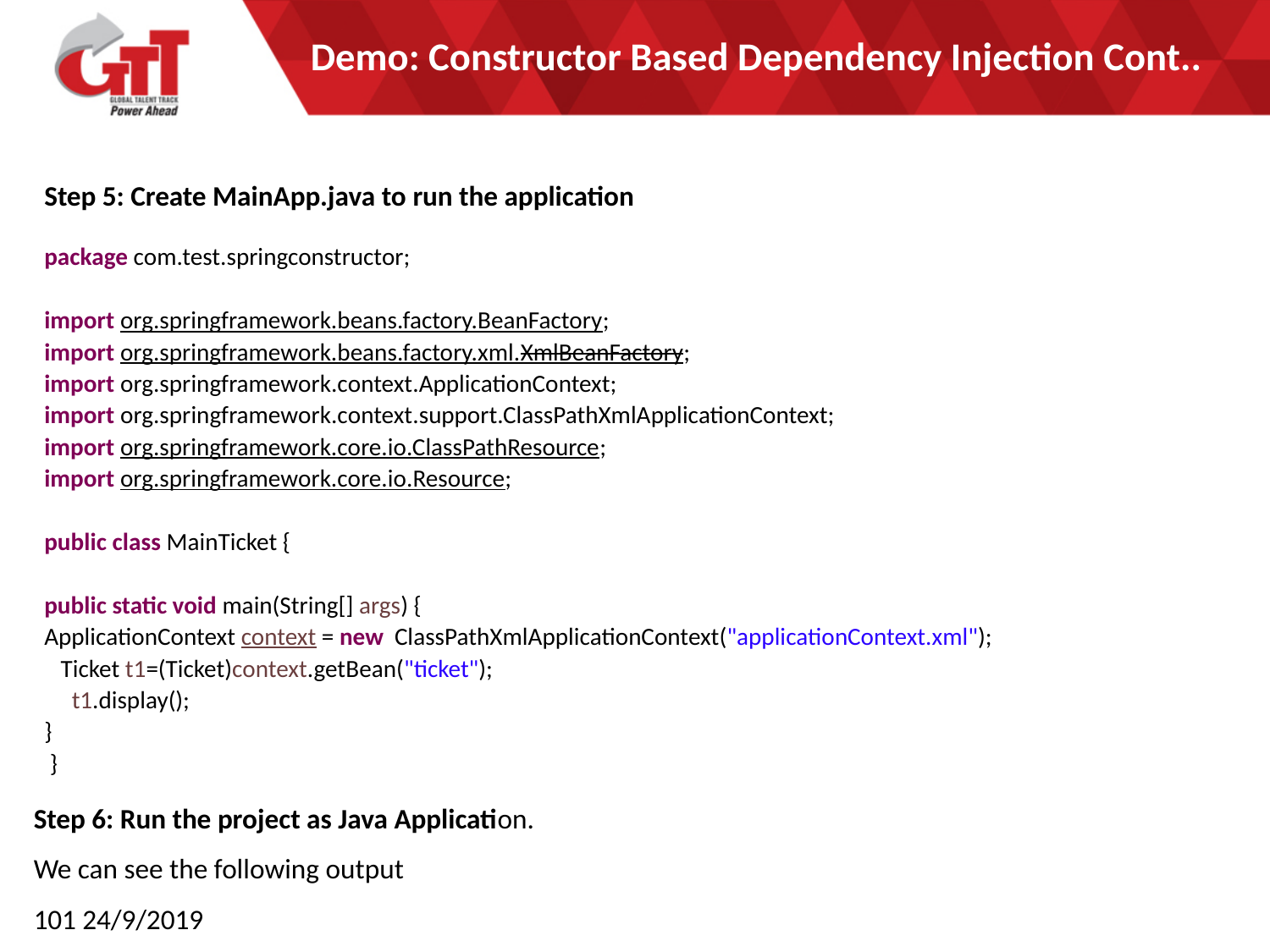

# Demo: Constructor Based Dependency Injection Cont..
Step 5: Create MainApp.java to run the application
package com.test.springconstructor;

import org.springframework.beans.factory.BeanFactory;
import org.springframework.beans.factory.xml.XmlBeanFactory;
import org.springframework.context.ApplicationContext;
import org.springframework.context.support.ClassPathXmlApplicationContext;
import org.springframework.core.io.ClassPathResource;
import org.springframework.core.io.Resource;

public class MainTicket {

public static void main(String[] args) {
ApplicationContext context = new  ClassPathXmlApplicationContext("applicationContext.xml");
   Ticket t1=(Ticket)context.getBean("ticket");
     t1.display();
}
 }
Step 6: Run the project as Java Application.
We can see the following output
101 24/9/2019